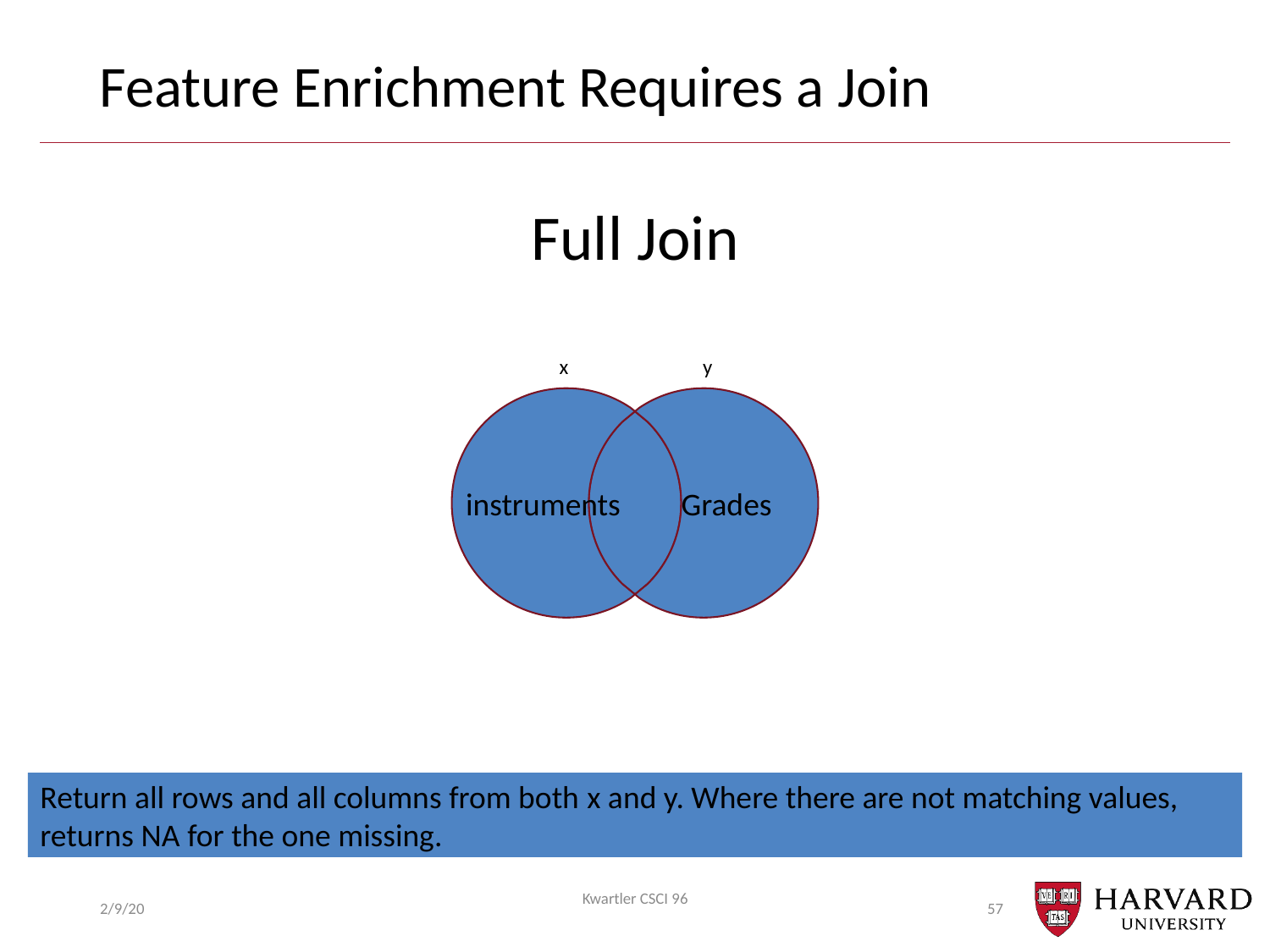

# Feature Enrichment Requires a Join
Full Join
x
y
instruments
Grades

Return all rows and all columns from both x and y. Where there are not matching values, returns NA for the one missing.
2/9/20
Kwartler CSCI 96
57